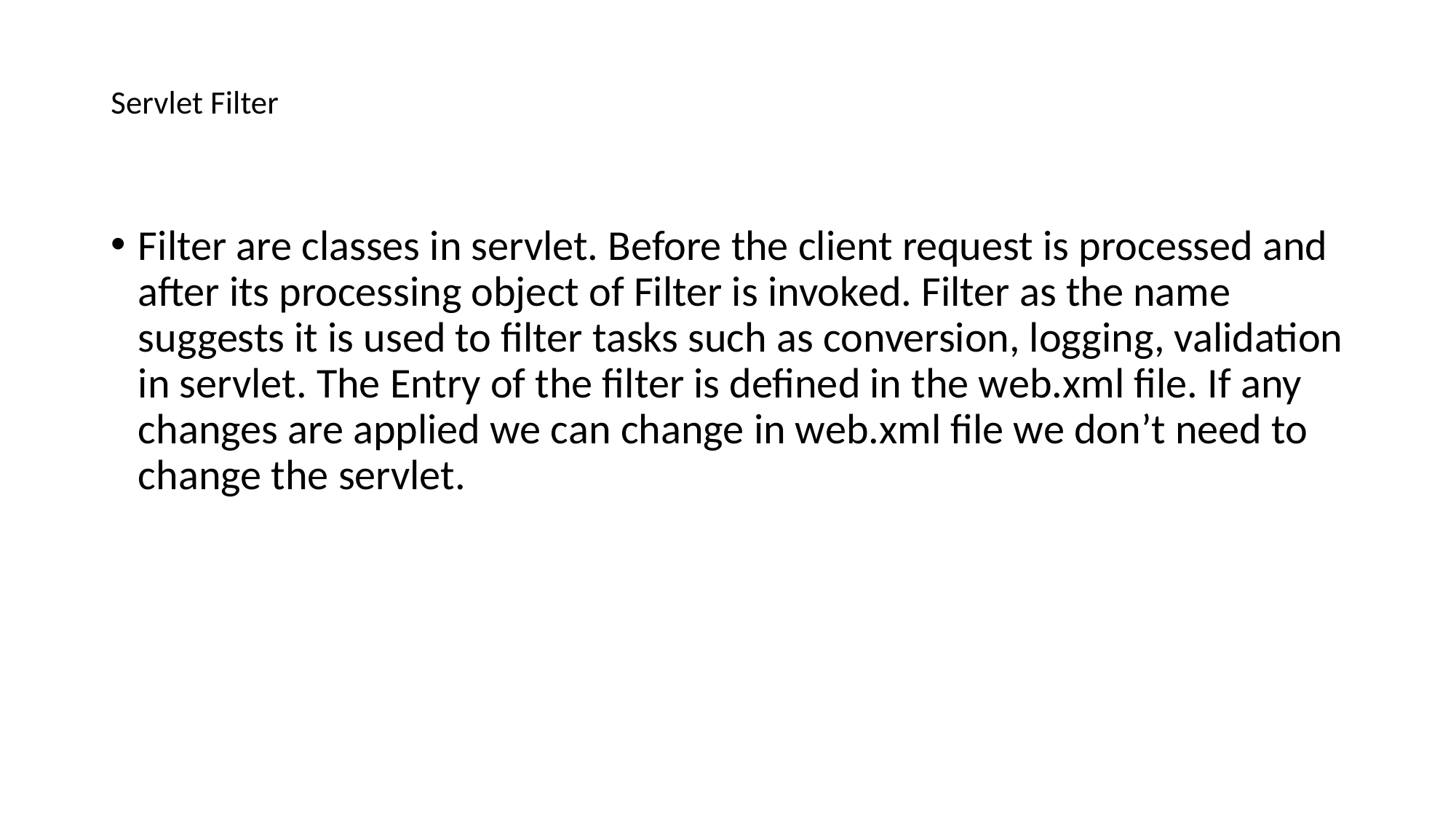

# Servlet Filter
Filter are classes in servlet. Before the client request is processed and after its processing object of Filter is invoked. Filter as the name suggests it is used to filter tasks such as conversion, logging, validation in servlet. The Entry of the filter is defined in the web.xml file. If any changes are applied we can change in web.xml file we don’t need to change the servlet.